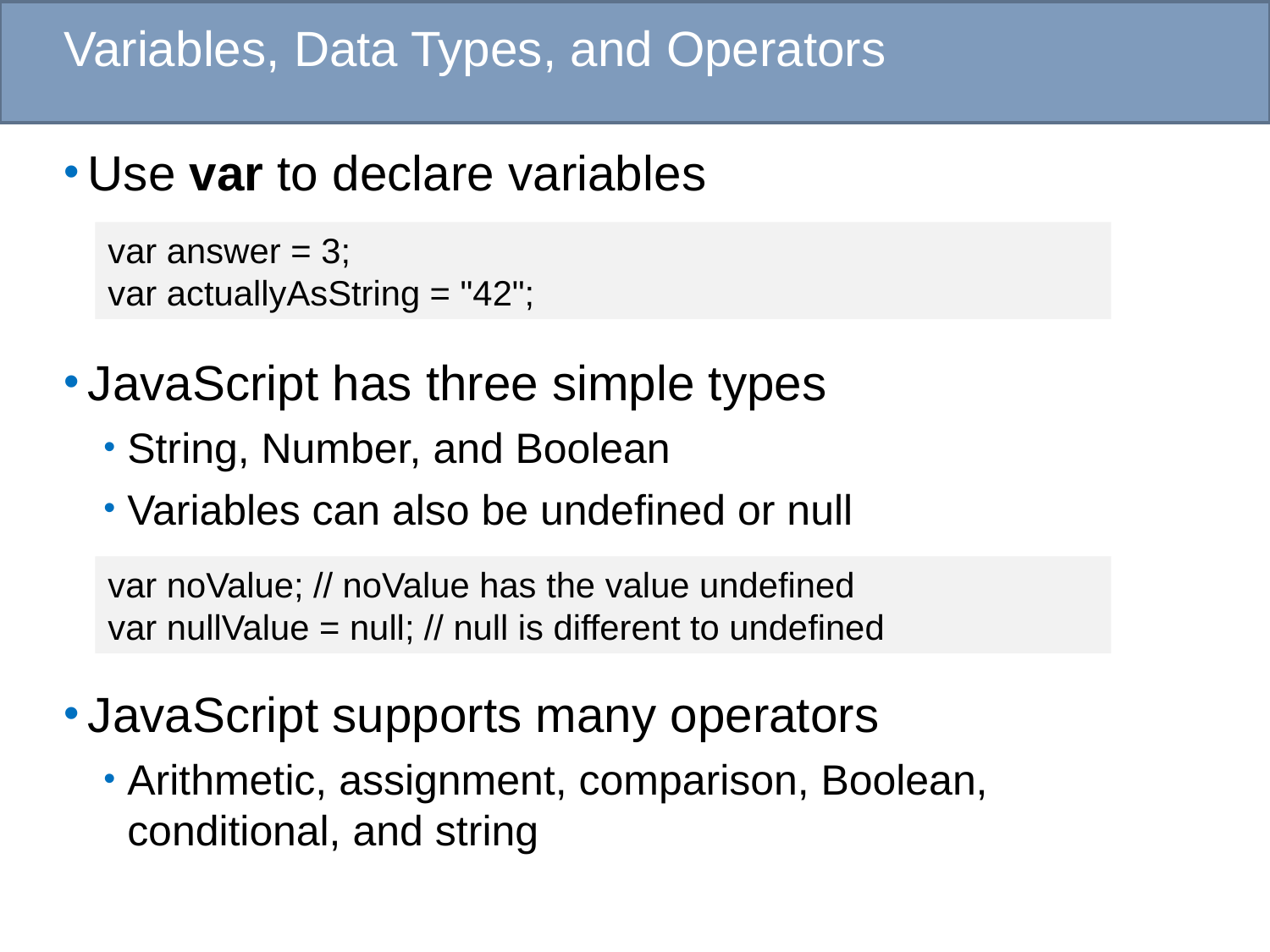

# Variables, Data Types, and Operators
Use var to declare variables

JavaScript has three simple types
String, Number, and Boolean
Variables can also be undefined or null

JavaScript supports many operators
Arithmetic, assignment, comparison, Boolean, conditional, and string

var answer = 3;
var actuallyAsString = "42";
var noValue; // noValue has the value undefined
var nullValue = null; // null is different to undefined